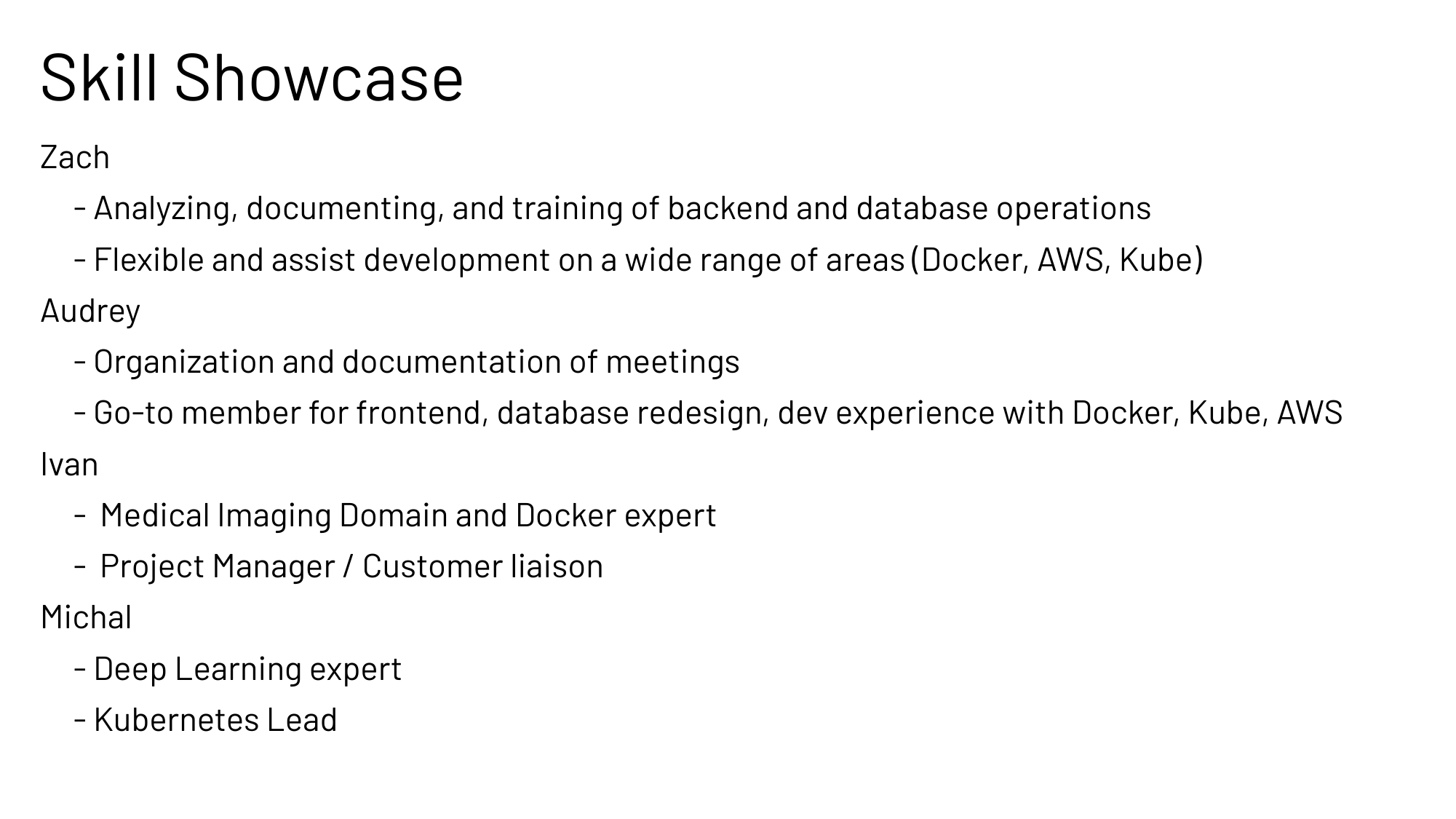

# Skill Showcase
Zach
 - Analyzing, documenting, and training of backend and database operations
 - Flexible and assist development on a wide range of areas (Docker, AWS, Kube)
Audrey
 - Organization and documentation of meetings
 - Go-to member for frontend, database redesign, dev experience with Docker, Kube, AWS
Ivan
 -  Medical Imaging Domain and Docker expert
 -  Project Manager / Customer liaison
Michal
 - Deep Learning expert
 - Kubernetes Lead